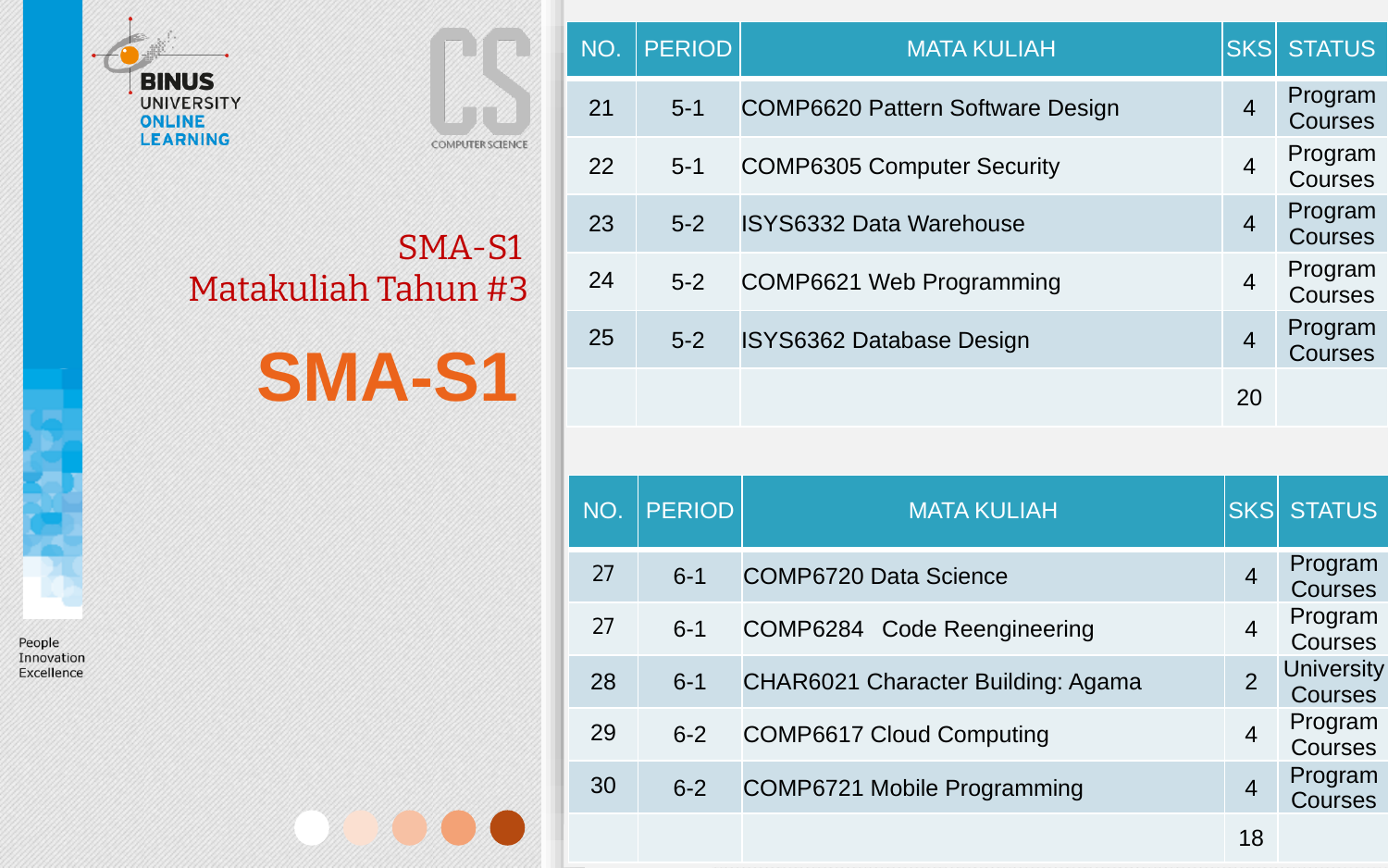

| NO. | PERIOD | MATA KULIAH | SKS | STATUS |
| --- | --- | --- | --- | --- |
| 21 | 5-1 | COMP6620 Pattern Software Design | 4 | Program Courses |
| 22 | 5-1 | COMP6305 Computer Security | 4 | Program Courses |
| 23 | 5-2 | ISYS6332 Data Warehouse | 4 | Program Courses |
| 24 | 5-2 | COMP6621 Web Programming | 4 | Program Courses |
| 25 | 5-2 | ISYS6362 Database Design | 4 | Program Courses |
|  |  |  | 20 |  |
SMA-S1
Matakuliah Tahun #3
SMA-S1
| NO. | PERIOD | MATA KULIAH | SKS | STATUS |
| --- | --- | --- | --- | --- |
| 27 | 6-1 | COMP6720 Data Science | 4 | Program Courses |
| 27 | 6-1 | COMP6284 Code Reengineering | 4 | Program Courses |
| 28 | 6-1 | CHAR6021 Character Building: Agama | 2 | University Courses |
| 29 | 6-2 | COMP6617 Cloud Computing | 4 | Program Courses |
| 30 | 6-2 | COMP6721 Mobile Programming | 4 | Program Courses |
|  |  |  | 18 |  |